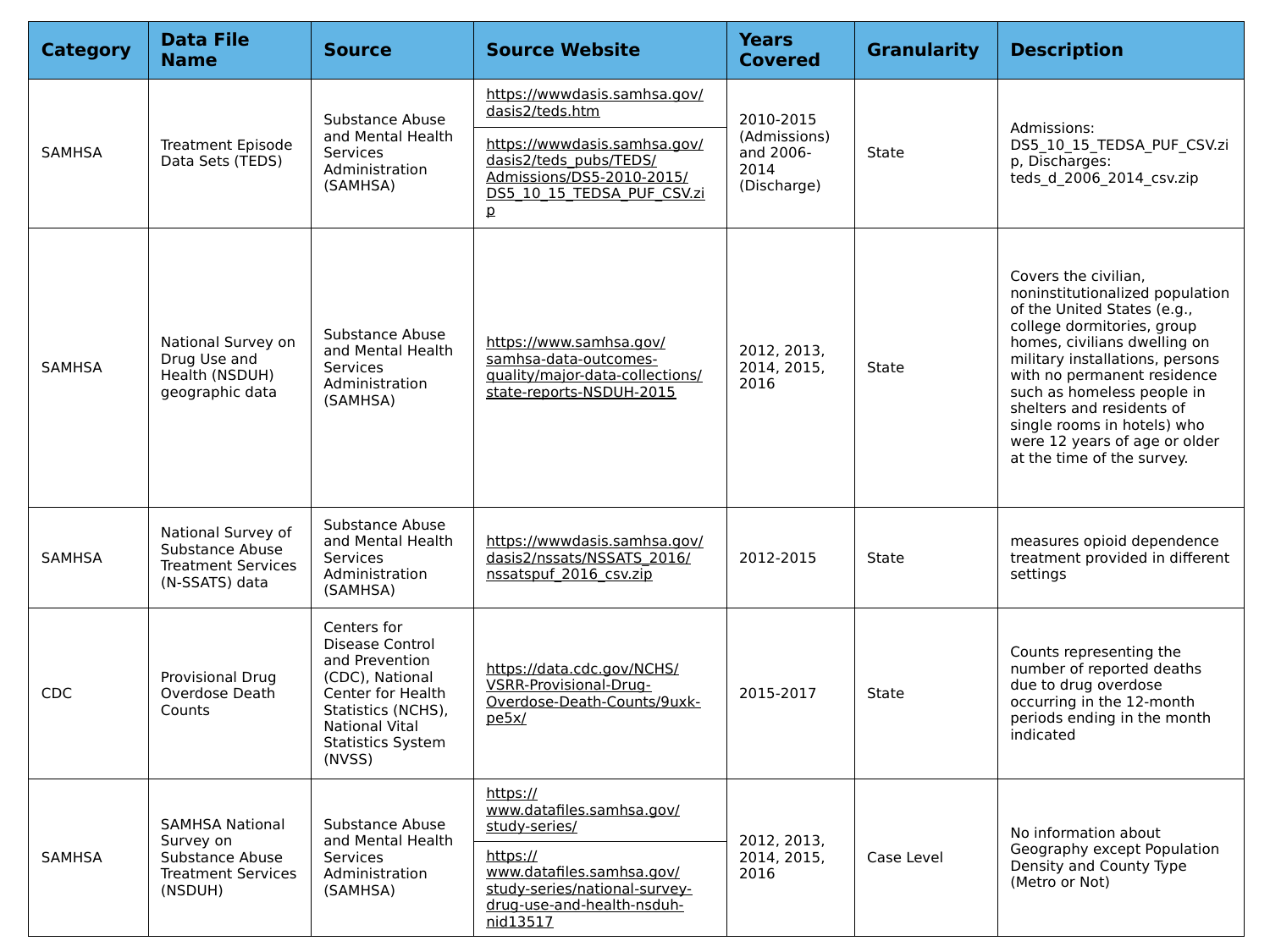

| Category | Data File Name | Source | Source Website | Years Covered | Granularity | Description |
| --- | --- | --- | --- | --- | --- | --- |
| SAMHSA | Treatment Episode Data Sets (TEDS) | Substance Abuse and Mental Health Services Administration (SAMHSA) | https://wwwdasis.samhsa.gov/dasis2/teds.htm | 2010-2015 (Admissions) and 2006-2014 (Discharge) | State | Admissions: DS5\_10\_15\_TEDSA\_PUF\_CSV.zip, Discharges: teds\_d\_2006\_2014\_csv.zip |
|  |  |  | https://wwwdasis.samhsa.gov/dasis2/teds\_pubs/TEDS/Admissions/DS5-2010-2015/DS5\_10\_15\_TEDSA\_PUF\_CSV.zip |  |  |  |
| SAMHSA | National Survey on Drug Use and Health (NSDUH) geographic data | Substance Abuse and Mental Health Services Administration (SAMHSA) | https://www.samhsa.gov/samhsa-data-outcomes-quality/major-data-collections/state-reports-NSDUH-2015 | 2012, 2013, 2014, 2015, 2016 | State | Covers the civilian, noninstitutionalized population of the United States (e.g., college dormitories, group homes, civilians dwelling on military installations, persons with no permanent residence such as homeless people in shelters and residents of single rooms in hotels) who were 12 years of age or older at the time of the survey. |
| SAMHSA | National Survey of Substance Abuse Treatment Services (N-SSATS) data | Substance Abuse and Mental Health Services Administration (SAMHSA) | https://wwwdasis.samhsa.gov/dasis2/nssats/NSSATS\_2016/nssatspuf\_2016\_csv.zip | 2012-2015 | State | measures opioid dependence treatment provided in different settings |
| CDC | Provisional Drug Overdose Death Counts | Centers for Disease Control and Prevention (CDC), National Center for Health Statistics (NCHS), National Vital Statistics System (NVSS) | https://data.cdc.gov/NCHS/VSRR-Provisional-Drug-Overdose-Death-Counts/9uxk-pe5x/ | 2015-2017 | State | Counts representing the number of reported deaths due to drug overdose occurring in the 12-month periods ending in the month indicated |
| SAMHSA | SAMHSA National Survey on Substance Abuse Treatment Services (NSDUH) | Substance Abuse and Mental Health Services Administration (SAMHSA) | https://www.datafiles.samhsa.gov/study-series/ | 2012, 2013, 2014, 2015, 2016 | Case Level | No information about Geography except Population Density and County Type (Metro or Not) |
|  |  |  | https://www.datafiles.samhsa.gov/study-series/national-survey-drug-use-and-health-nsduh-nid13517 |  |  |  |